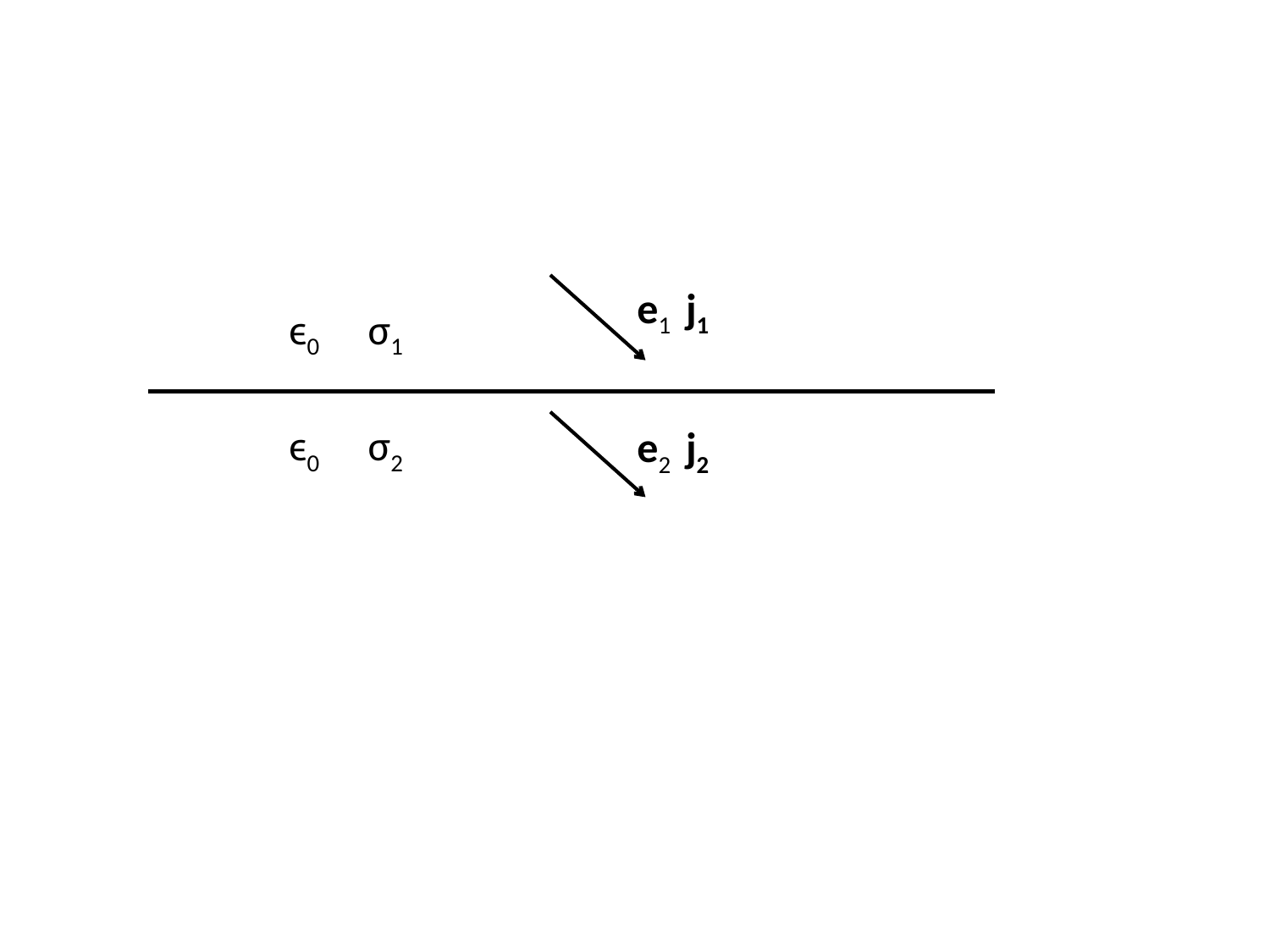

e1  j1
ϵ0
σ1
ϵ0
σ2
e2  j2